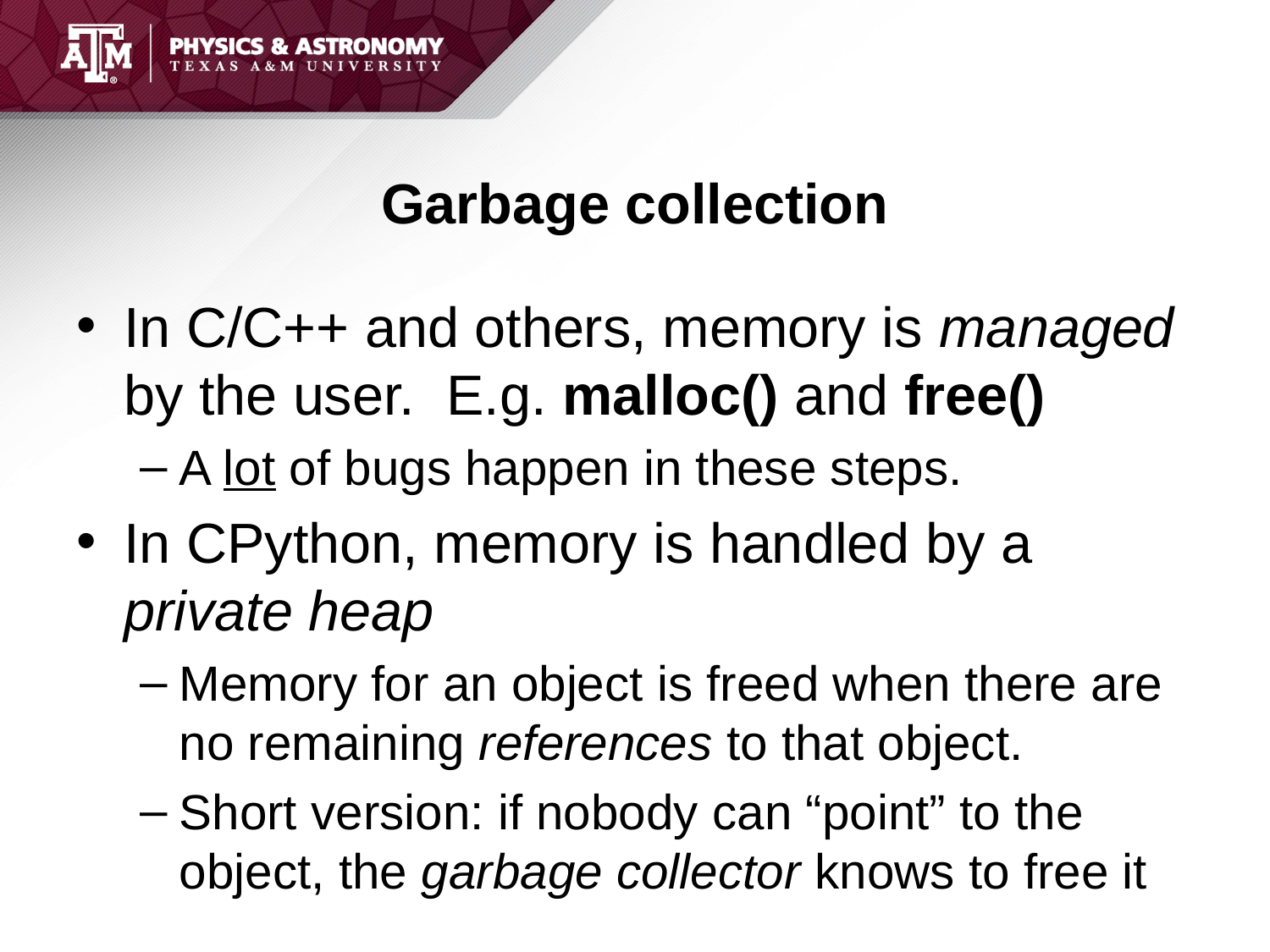

# Garbage collection
In C/C++ and others, memory is managed by the user.  E.g. malloc() and free()
A lot of bugs happen in these steps.
In CPython, memory is handled by a private heap
Memory for an object is freed when there are no remaining references to that object.
Short version: if nobody can “point” to the object, the garbage collector knows to free it